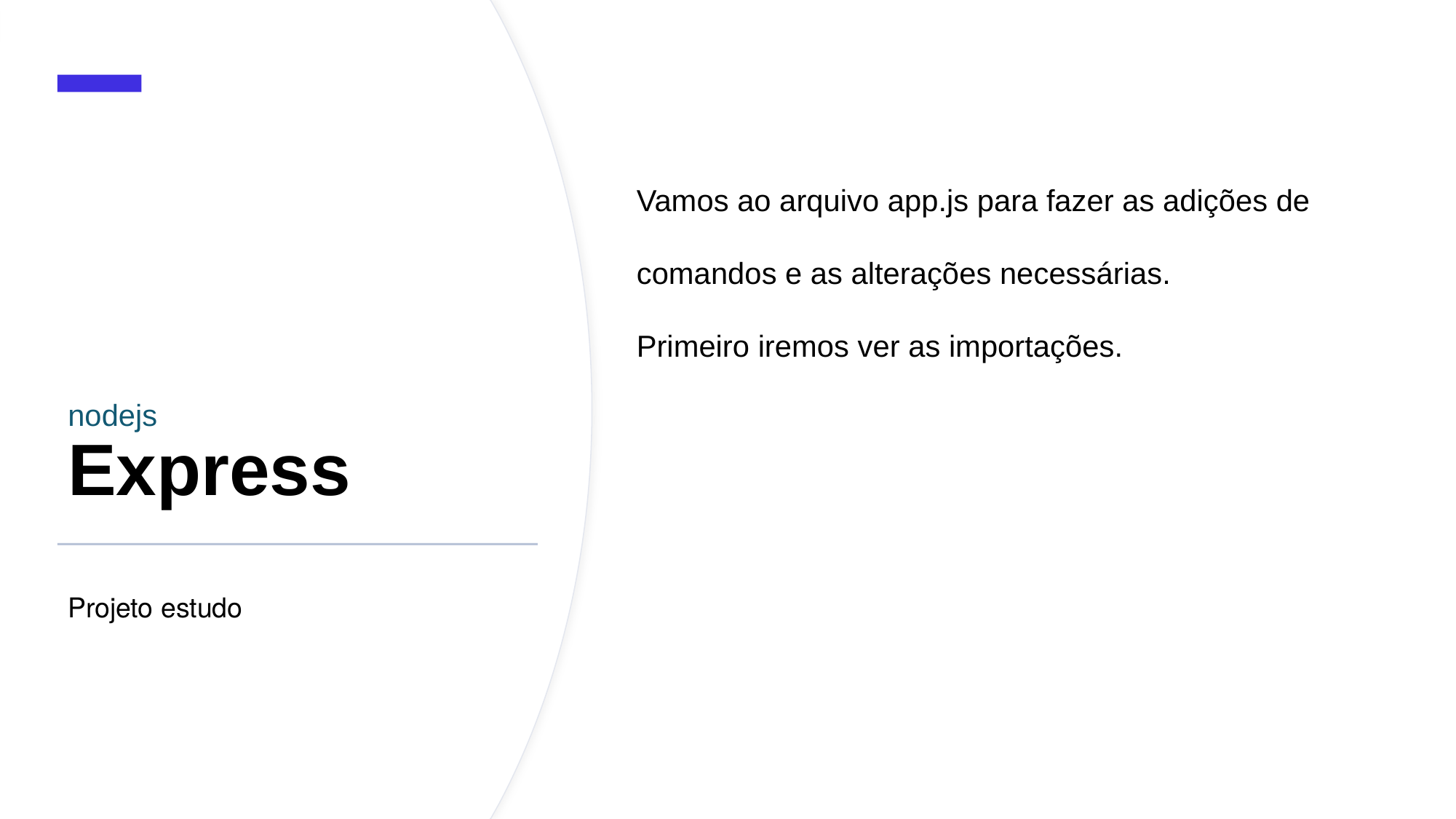

# nodejs Express
Vamos ao arquivo app.js para fazer as adições de comandos e as alterações necessárias.
Primeiro iremos ver as importações.

Projeto estudo